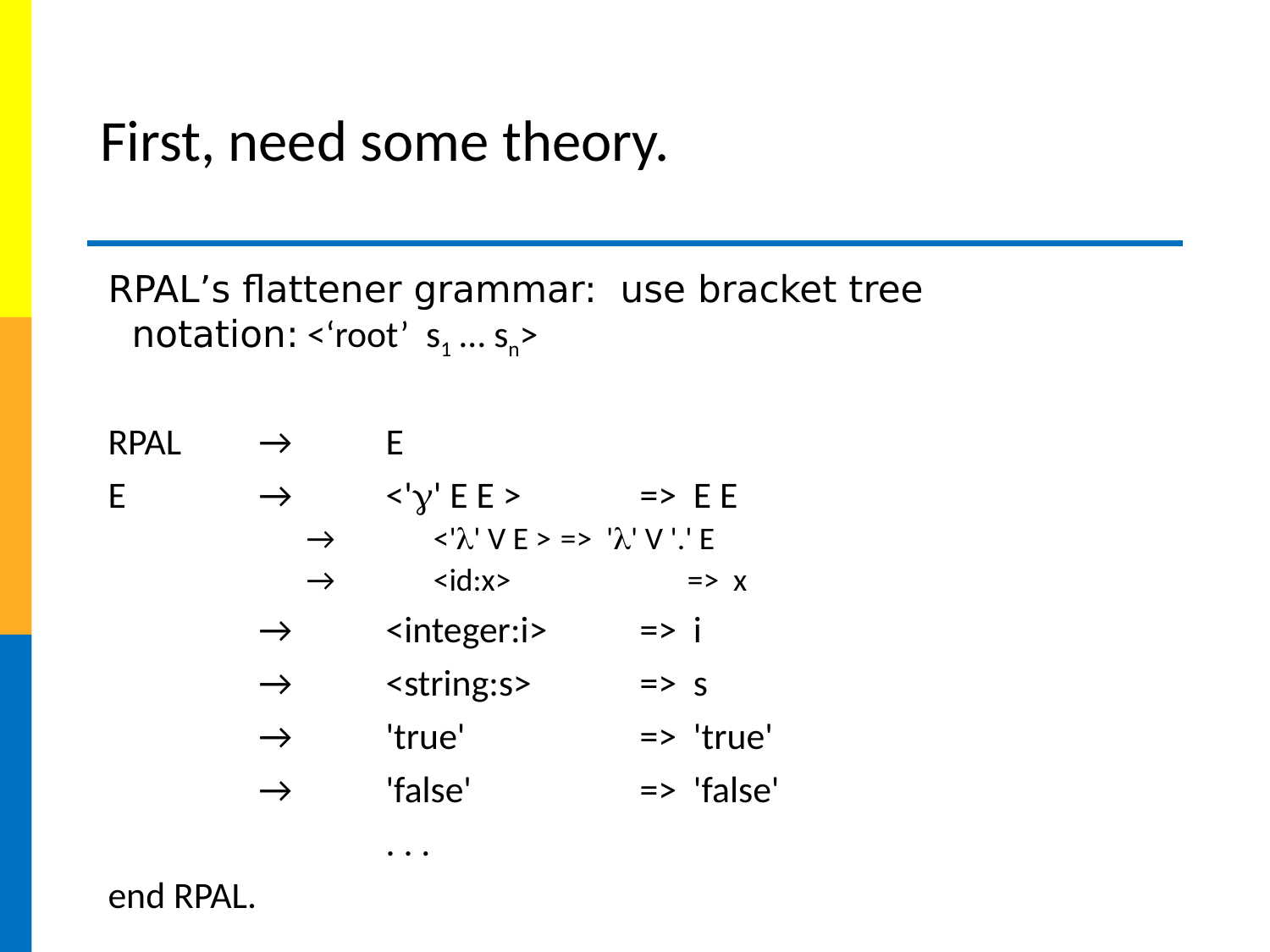

# First, need some theory.
RPAL’s flattener grammar:  use bracket tree notation: <‘root’  s1 … sn>

RPAL	→	E
E		→	<'γ' E E >	=>  E E
		→	<'λ' V E >	=>  'λ' V '.' E
		→	<id:x>		=>  x
		→	<integer:i>	=>  i
		→	<string:s>	=>  s
		→	'true'		=>  'true'
		→	'false'		=>  'false'
			. . .
end RPAL.